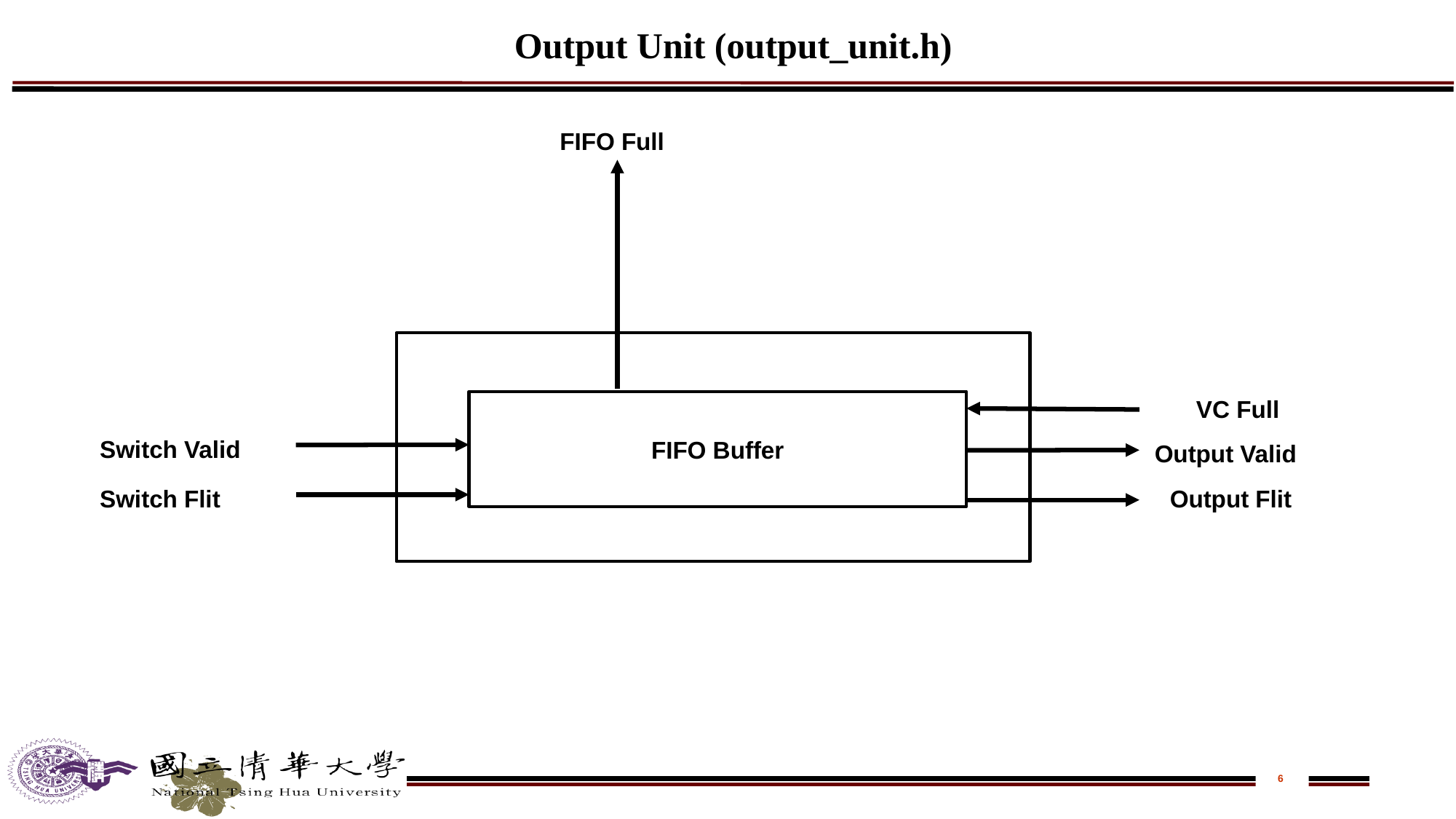

# Output Unit (output_unit.h)
FIFO Full

VC Full
FIFO Buffer
Switch Valid
Output Valid
Switch Flit
Output Flit